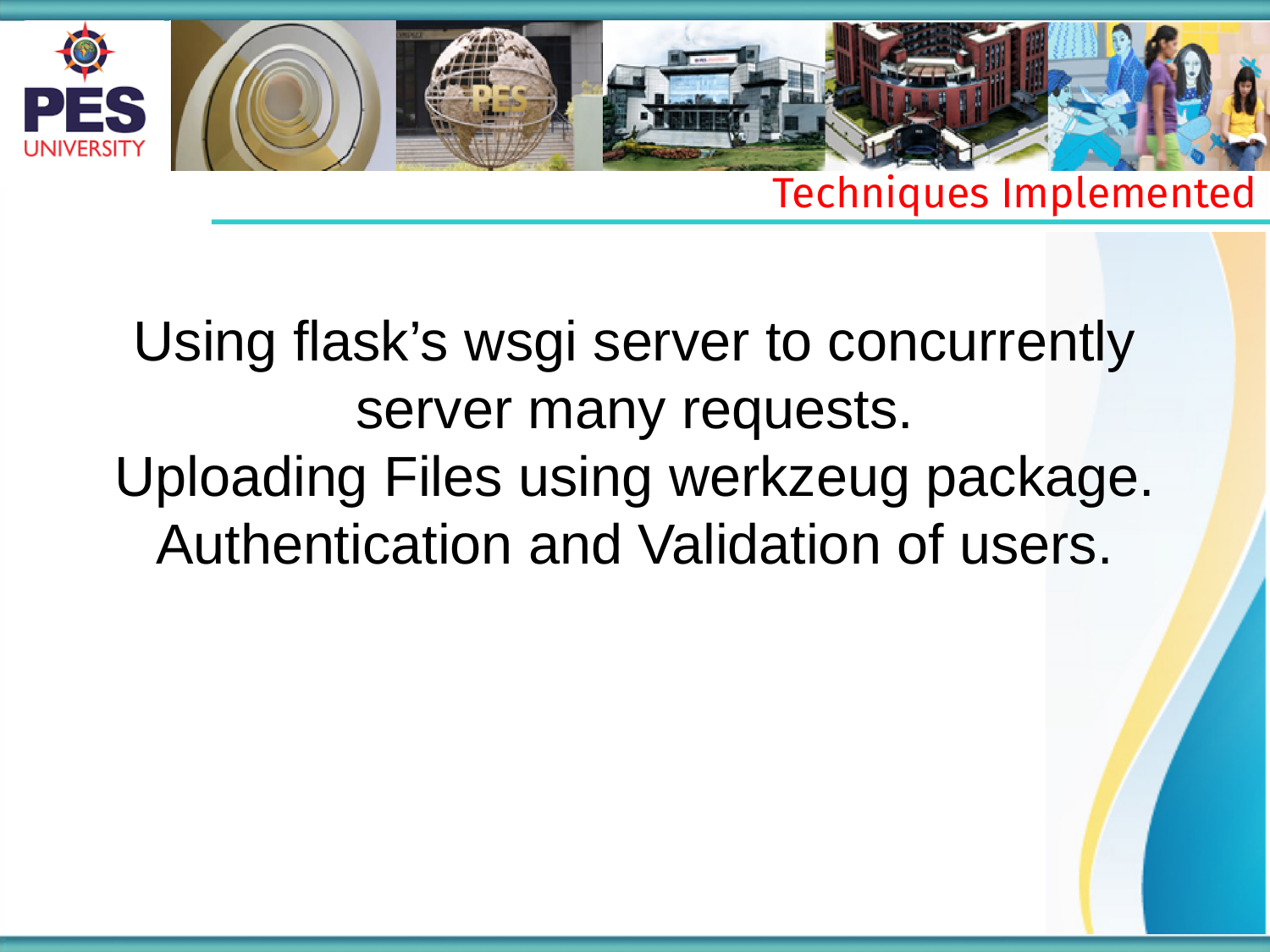

Using flask’s wsgi server to concurrently server many requests.
Uploading Files using werkzeug package.
Authentication and Validation of users.

Techniques Implemented